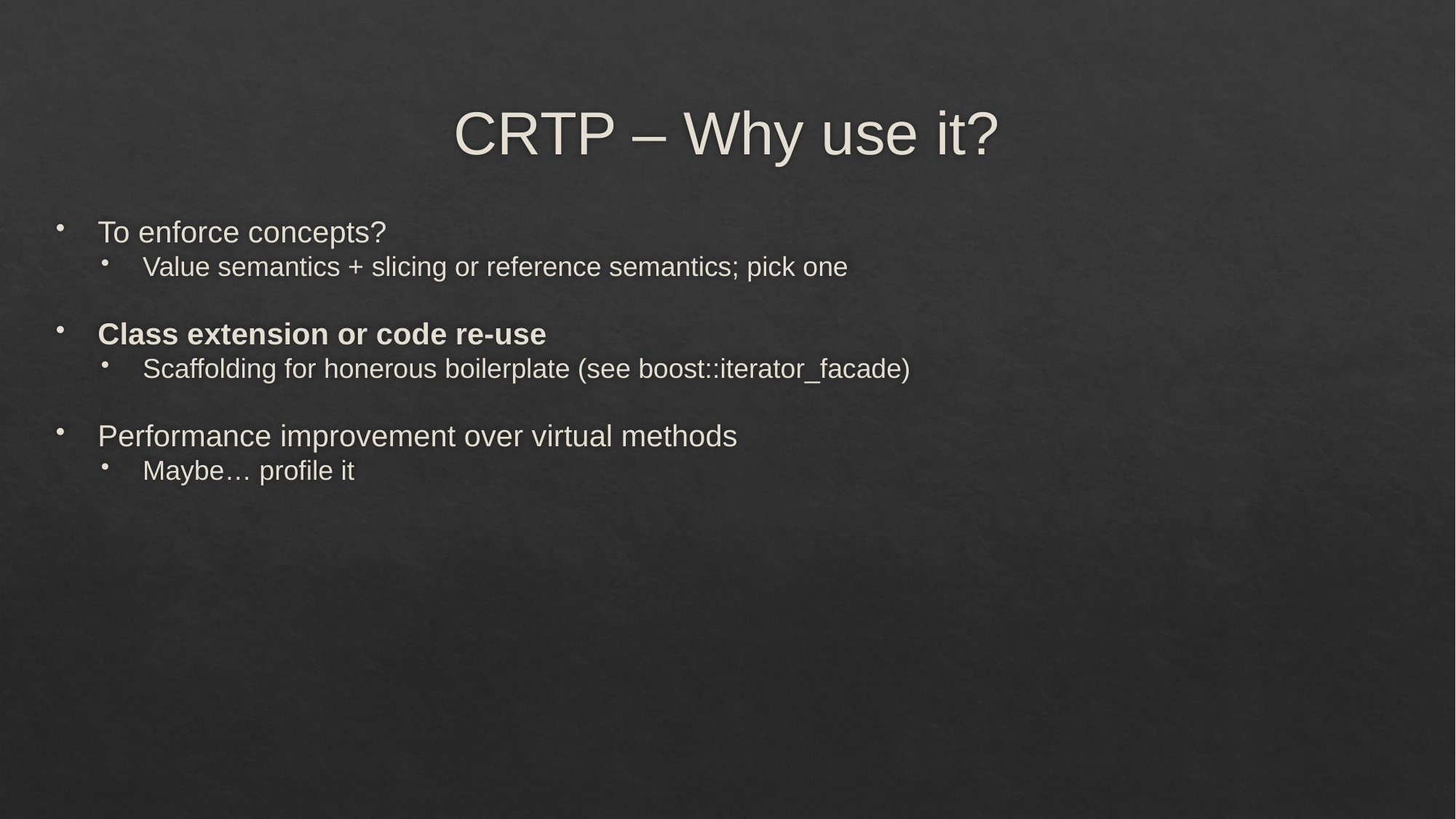

# CRTP – Why use it?
To enforce concepts?
Value semantics + slicing or reference semantics; pick one
Class extension or code re-use
Scaffolding for honerous boilerplate (see boost::iterator_facade)
Performance improvement over virtual methods
Maybe… profile it